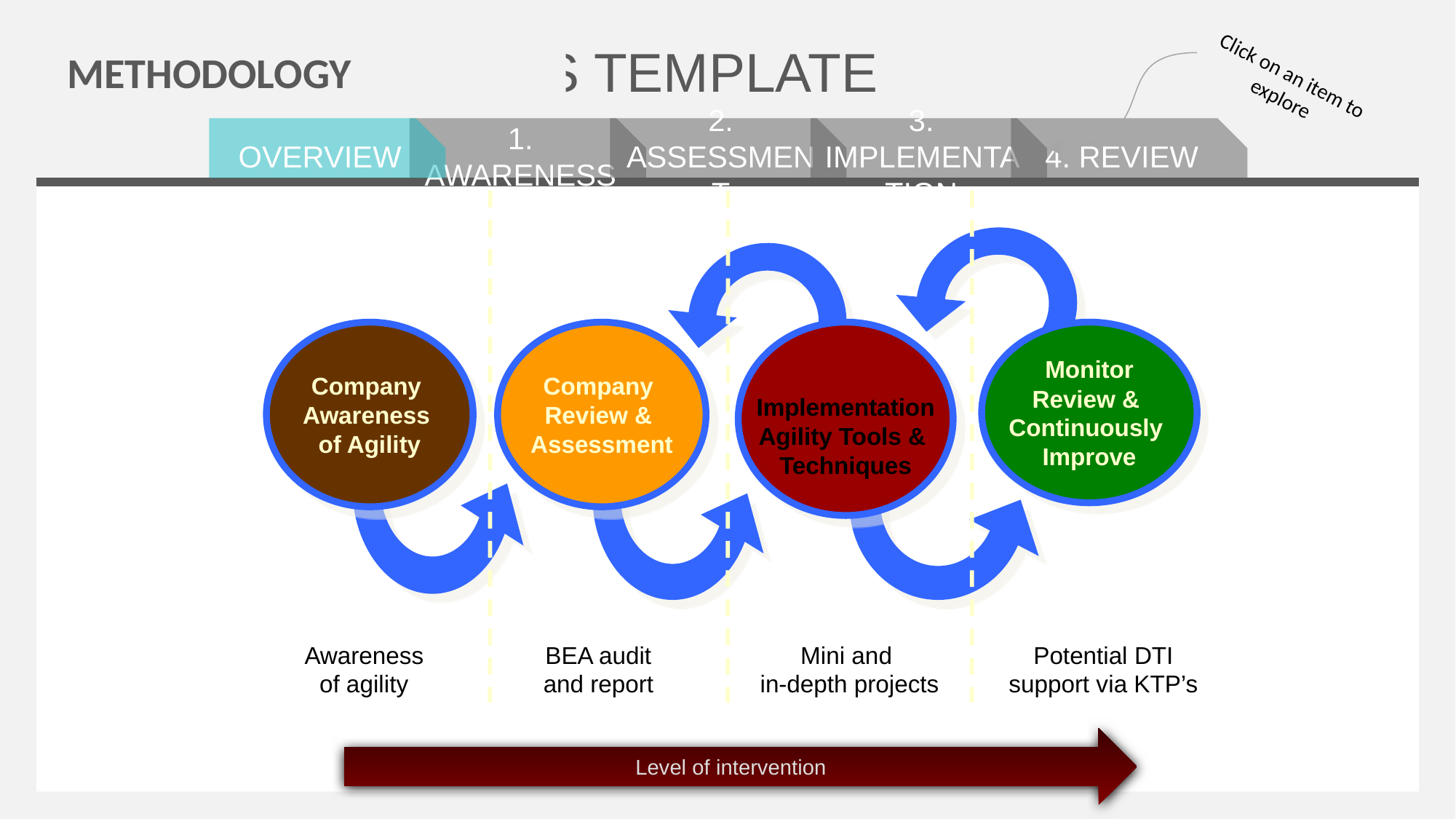

METHODOLOGY
Click on an item to explore
OVERVIEW
1. AWARENESS
2. ASSESSMENT
3. IMPLEMENTATION
4. REVIEW

Company
Awareness
of Agility
Company
Review &
Assessment

Implementation
Agility Tools &
Techniques
Monitor
Review &
Continuously
Improve

Awareness
of agility
BEA audit
and report
Mini and
in-depth projects
Potential DTI
support via KTP’s
Level of intervention